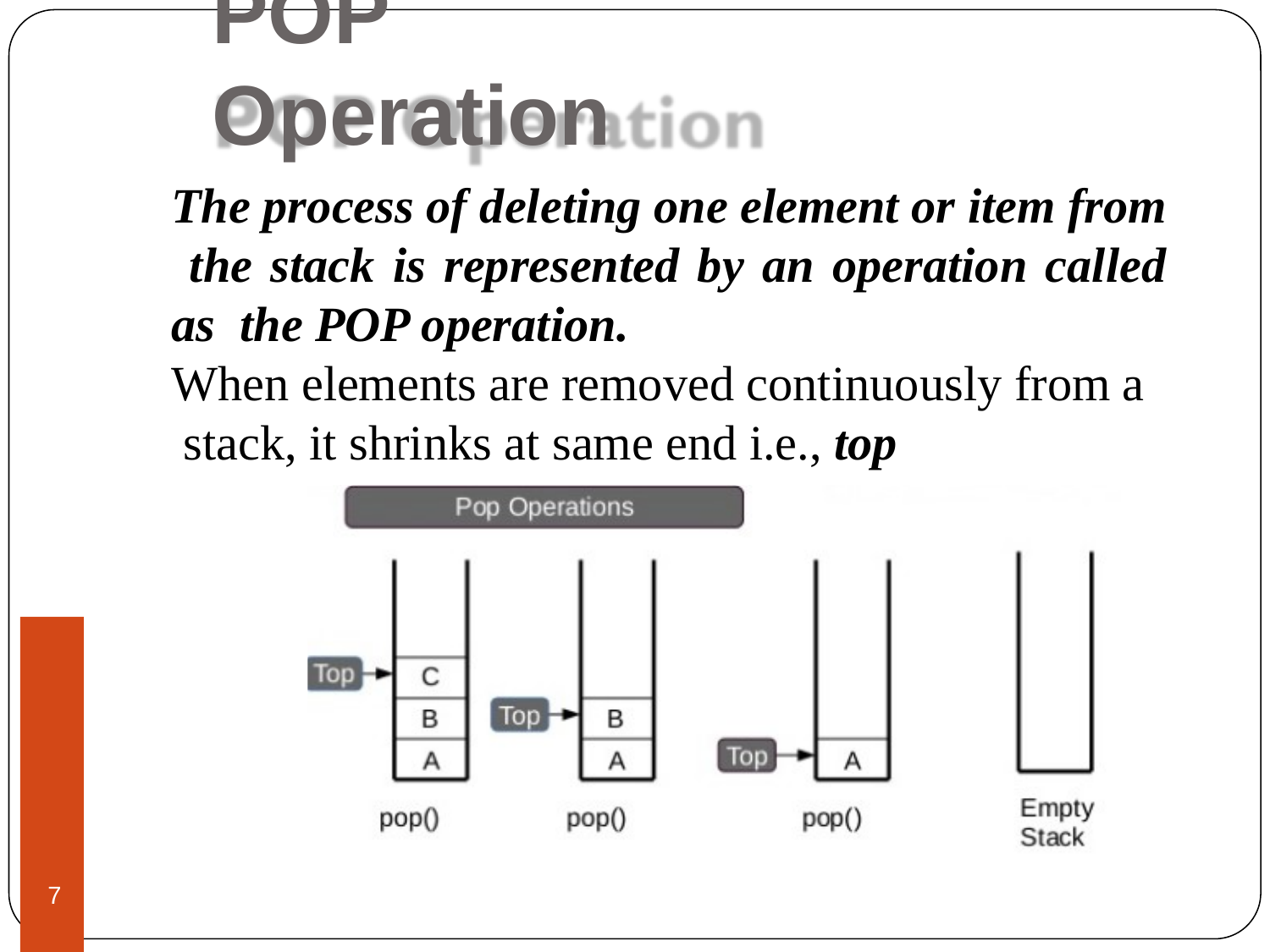

# POP  Operation
The process of deleting one element or item from  the stack is represented by an operation called as  the POP operation.
When elements are removed continuously from a  stack, it shrinks at same end i.e., top

7
Prof. K. Ad